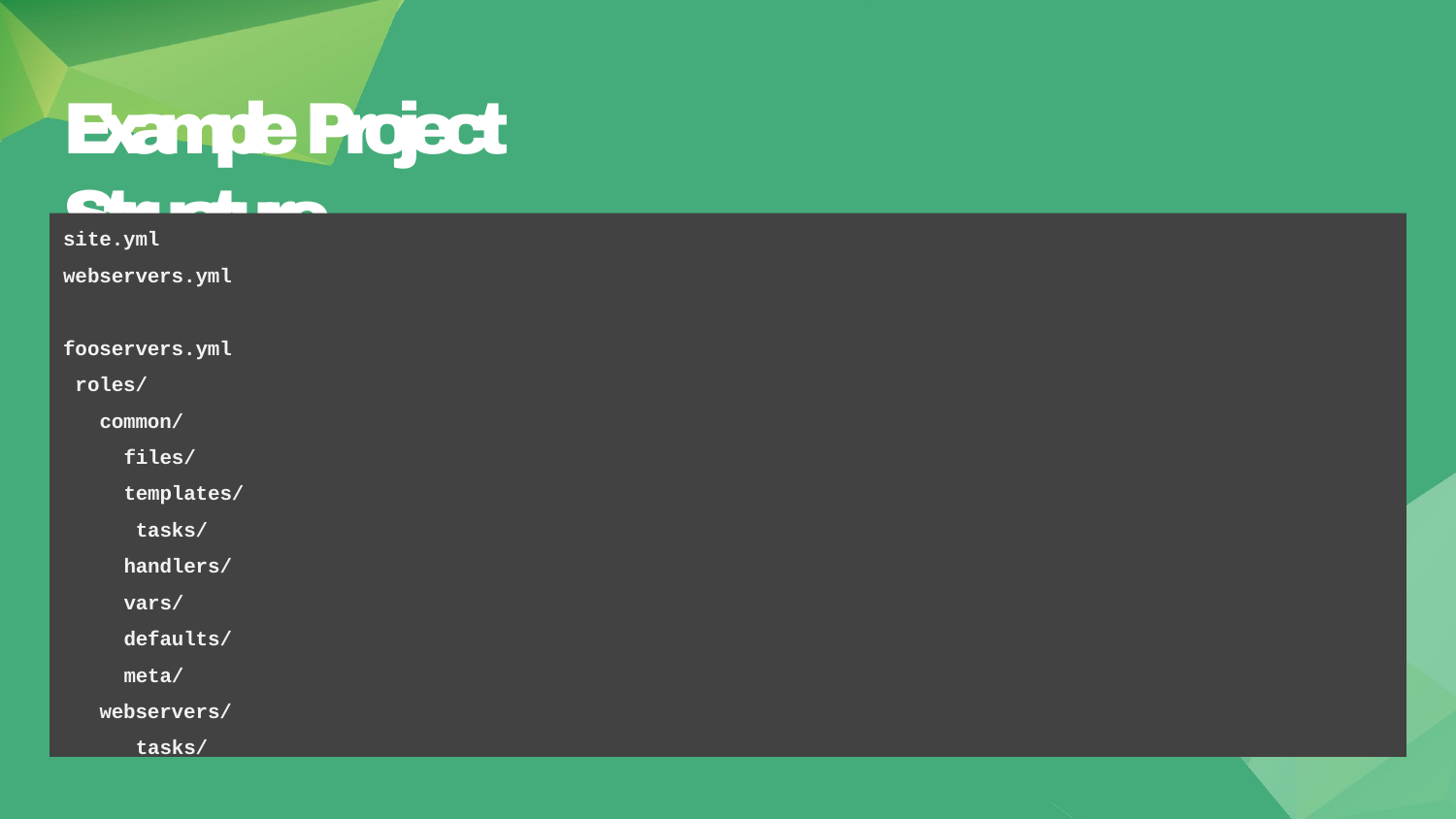

# Example Project Structure
site.yml  webservers.yml  fooservers.yml  roles/
common/  files/  templates/  tasks/  handlers/  vars/  defaults/  meta/
webservers/  tasks/